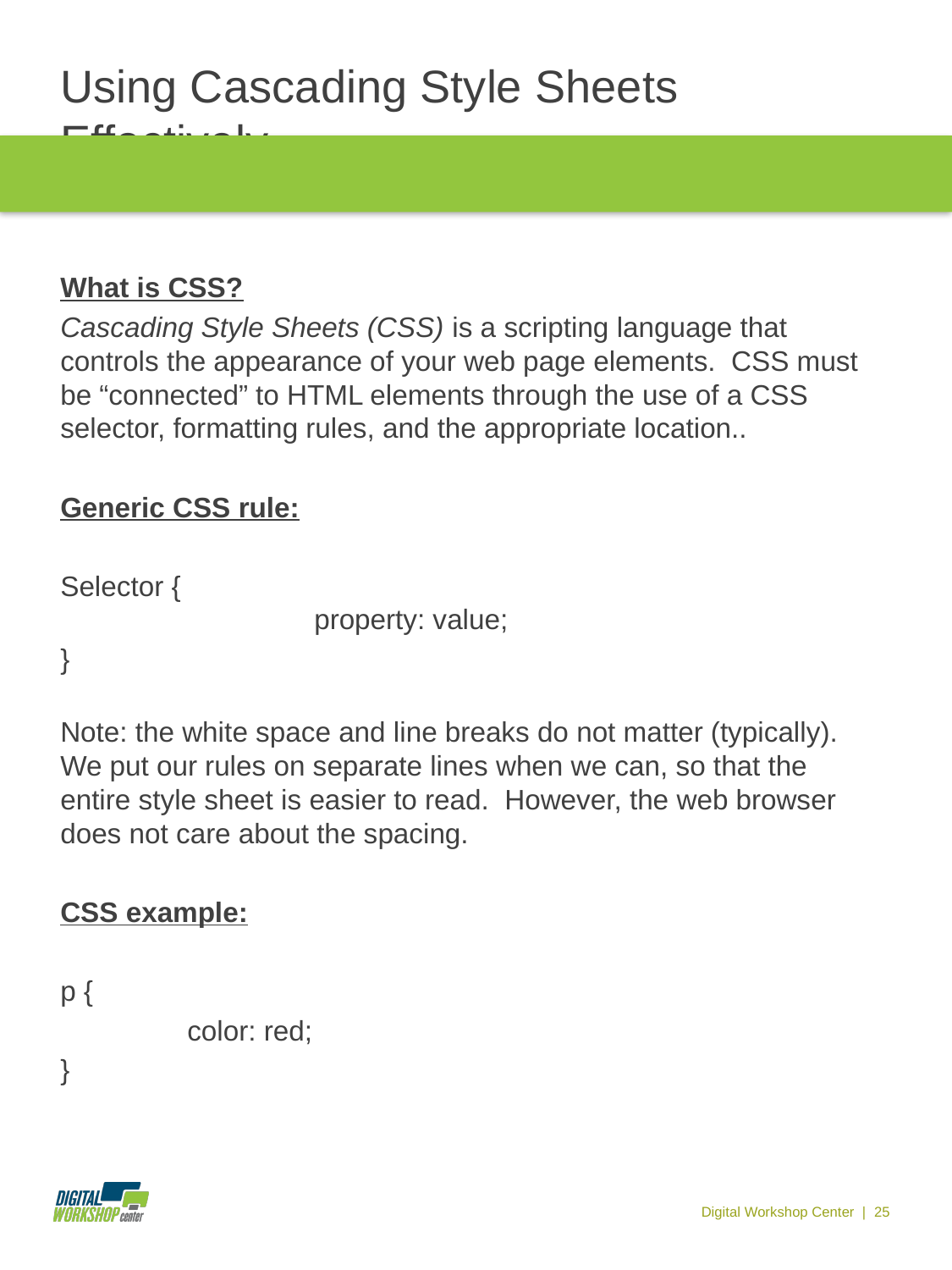

Using Cascading Style Sheets Effectively

What is CSS?
Cascading Style Sheets (CSS) is a scripting language that controls the appearance of your web page elements.  CSS must be “connected” to HTML elements through the use of a CSS selector, formatting rules, and the appropriate location..

Generic CSS rule:

Selector {
		property: value;
}
Note: the white space and line breaks do not matter (typically).  We put our rules on separate lines when we can, so that the entire style sheet is easier to read.  However, the web browser does not care about the spacing.

CSS example:

p {
	color: red;
}